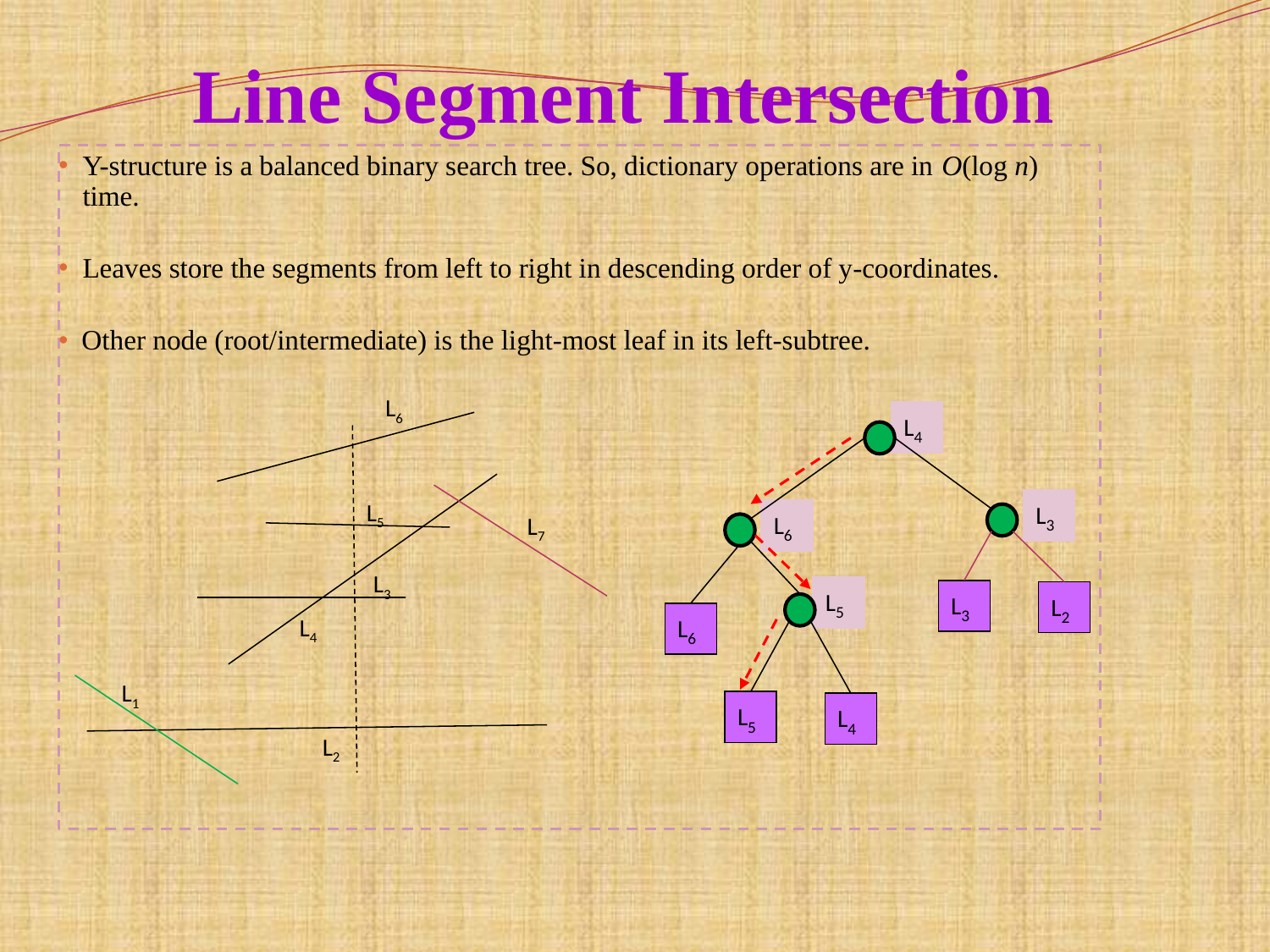

# Line Segment Intersection
Y-structure is a balanced binary search tree. So, dictionary operations are in O(log n) time.

Leaves store the segments from left to right in descending order of y-coordinates.

 Other node (root/intermediate) is the light-most leaf in its left-subtree.

L6
L5
L3
L4
L1
L2
L7
L4

L3
L6

L5
L3
L2

L6
L5
L4